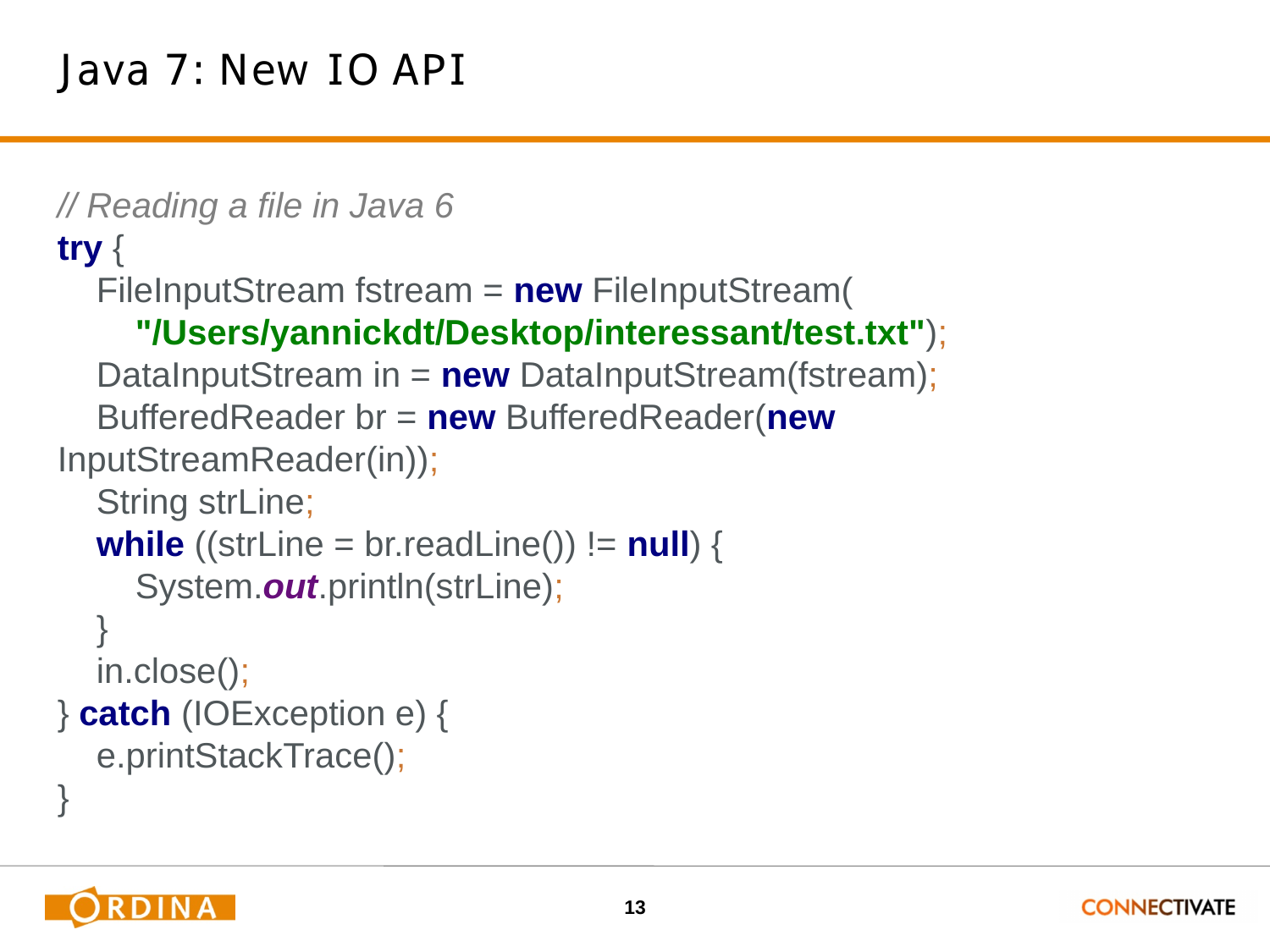

# Java 7: New IO API
// Reading a file in Java 6
try {
    FileInputStream fstream = new FileInputStream(
        "/Users/yannickdt/Desktop/interessant/test.txt");
    DataInputStream in = new DataInputStream(fstream);
    BufferedReader br = new BufferedReader(new InputStreamReader(in));
    String strLine;
    while ((strLine = br.readLine()) != null) {
        System.out.println(strLine);
    }
    in.close();
} catch (IOException e) {
    e.printStackTrace();
}